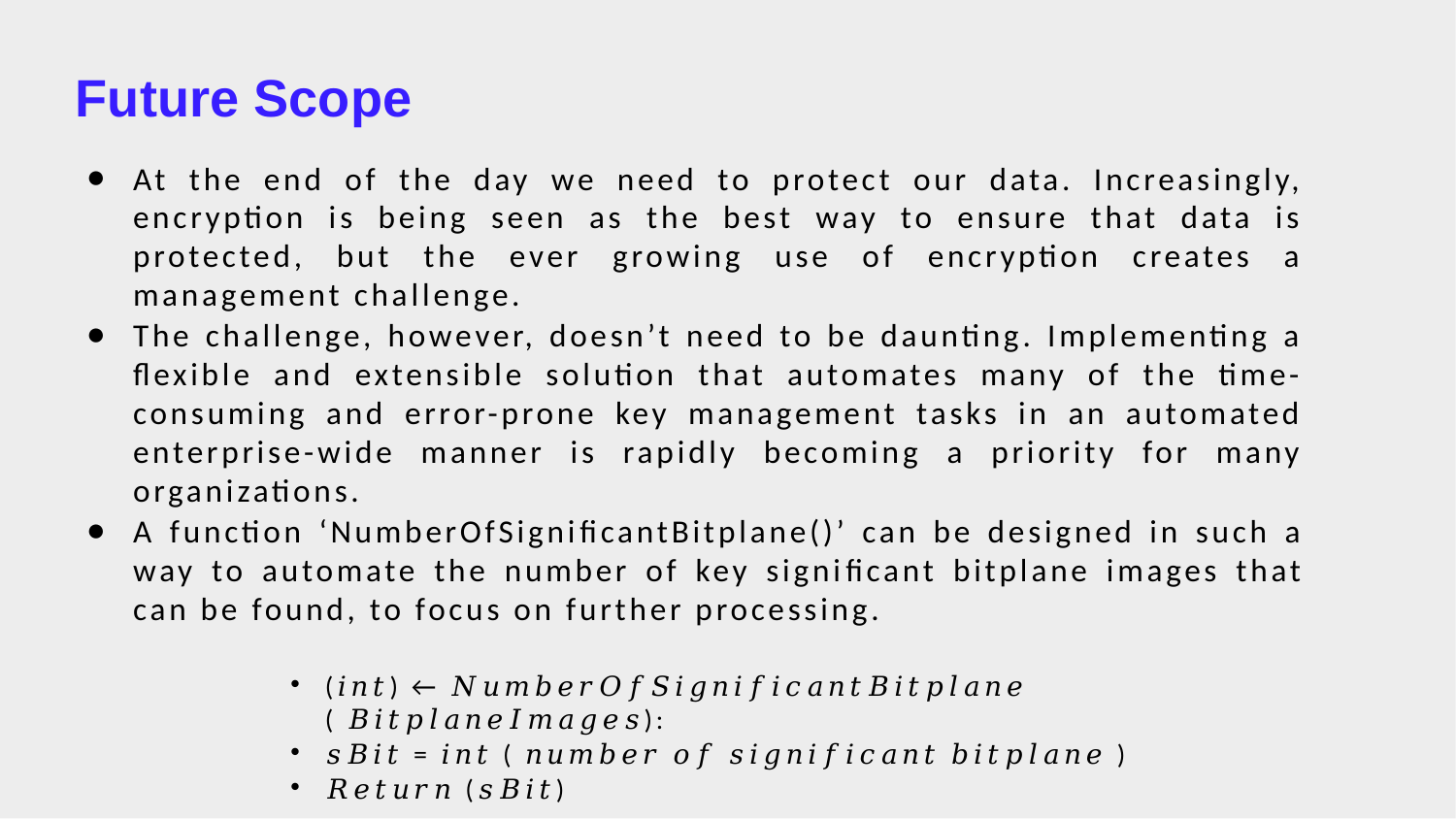

# Future Scope
At the end of the day we need to protect our data. Increasingly, encryption is being seen as the best way to ensure that data is protected, but the ever growing use of encryption creates a management challenge.
The challenge, however, doesn’t need to be daunting. Implementing a flexible and extensible solution that automates many of the time-consuming and error-prone key management tasks in an automated enterprise-wide manner is rapidly becoming a priority for many organizations.
A function ‘NumberOfSignificantBitplane()’ can be designed in such a way to automate the number of key significant bitplane images that can be found, to focus on further processing.

(𝑖𝑛𝑡) ← 𝑁𝑢𝑚𝑏𝑒𝑟𝑂𝑓𝑆𝑖𝑔𝑛𝑖𝑓𝑖𝑐𝑎𝑛𝑡𝐵𝑖𝑡𝑝𝑙𝑎𝑛𝑒 ( 𝐵𝑖𝑡𝑝𝑙𝑎𝑛𝑒𝐼𝑚𝑎𝑔𝑒𝑠):
𝑠𝐵𝑖𝑡 = 𝑖𝑛𝑡 ( 𝑛𝑢𝑚𝑏𝑒𝑟 𝑜𝑓 𝑠𝑖𝑔𝑛𝑖𝑓𝑖𝑐𝑎𝑛𝑡 𝑏𝑖𝑡𝑝𝑙𝑎𝑛𝑒 )
𝑅𝑒𝑡𝑢𝑟𝑛 (𝑠𝐵𝑖𝑡)